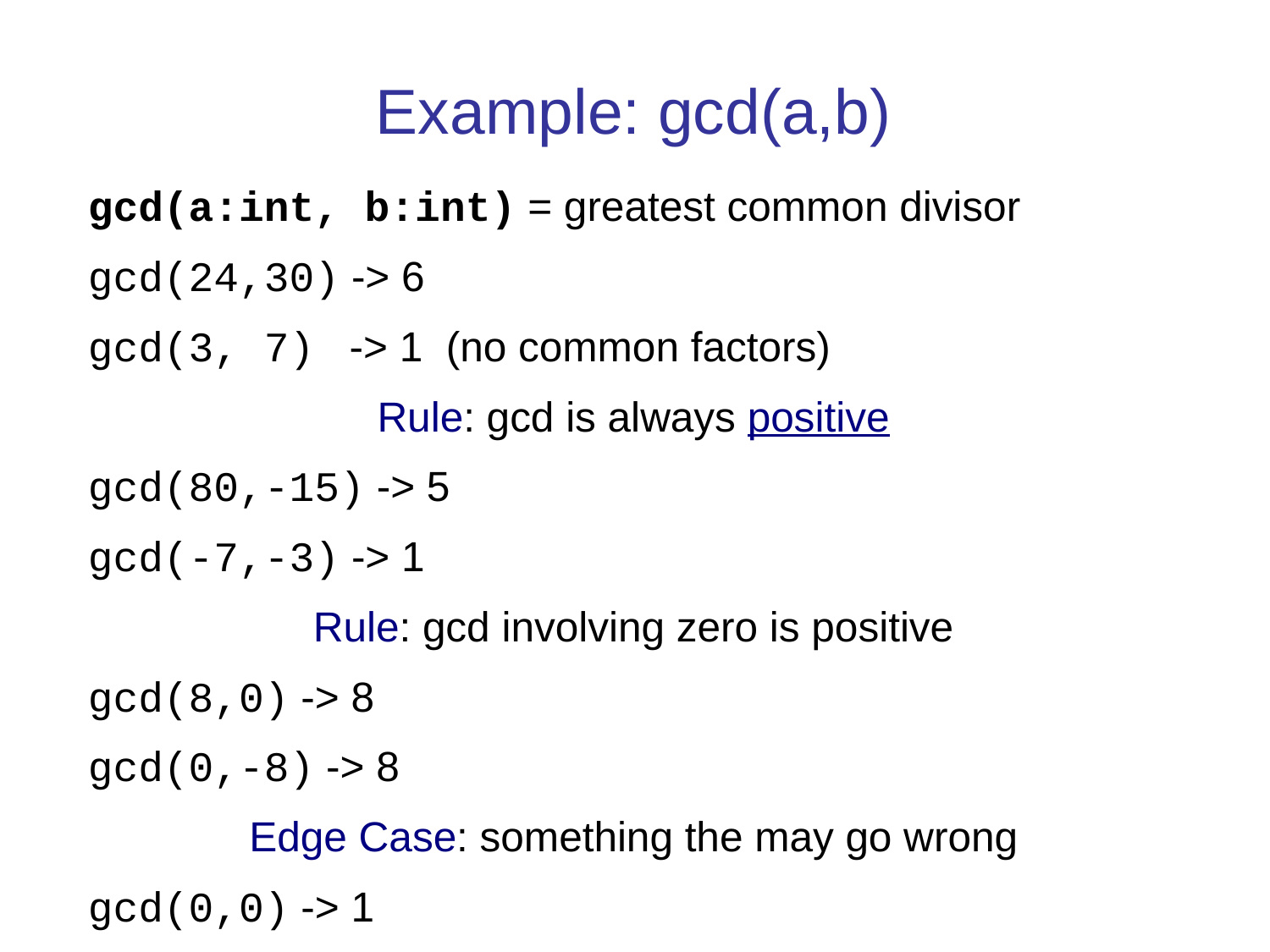

Example: gcd(a,b)
gcd(a:int, b:int) = greatest common divisor
gcd(24,30) -> 6
gcd(3, 7)   -> 1  (no common factors)
Rule: gcd is always positive
gcd(80,-15) -> 5
gcd(-7,-3) -> 1
Rule: gcd involving zero is positive
gcd(8,0) -> 8
gcd(0,-8) -> 8
Edge Case: something the may go wrong
gcd(0,0) -> 1